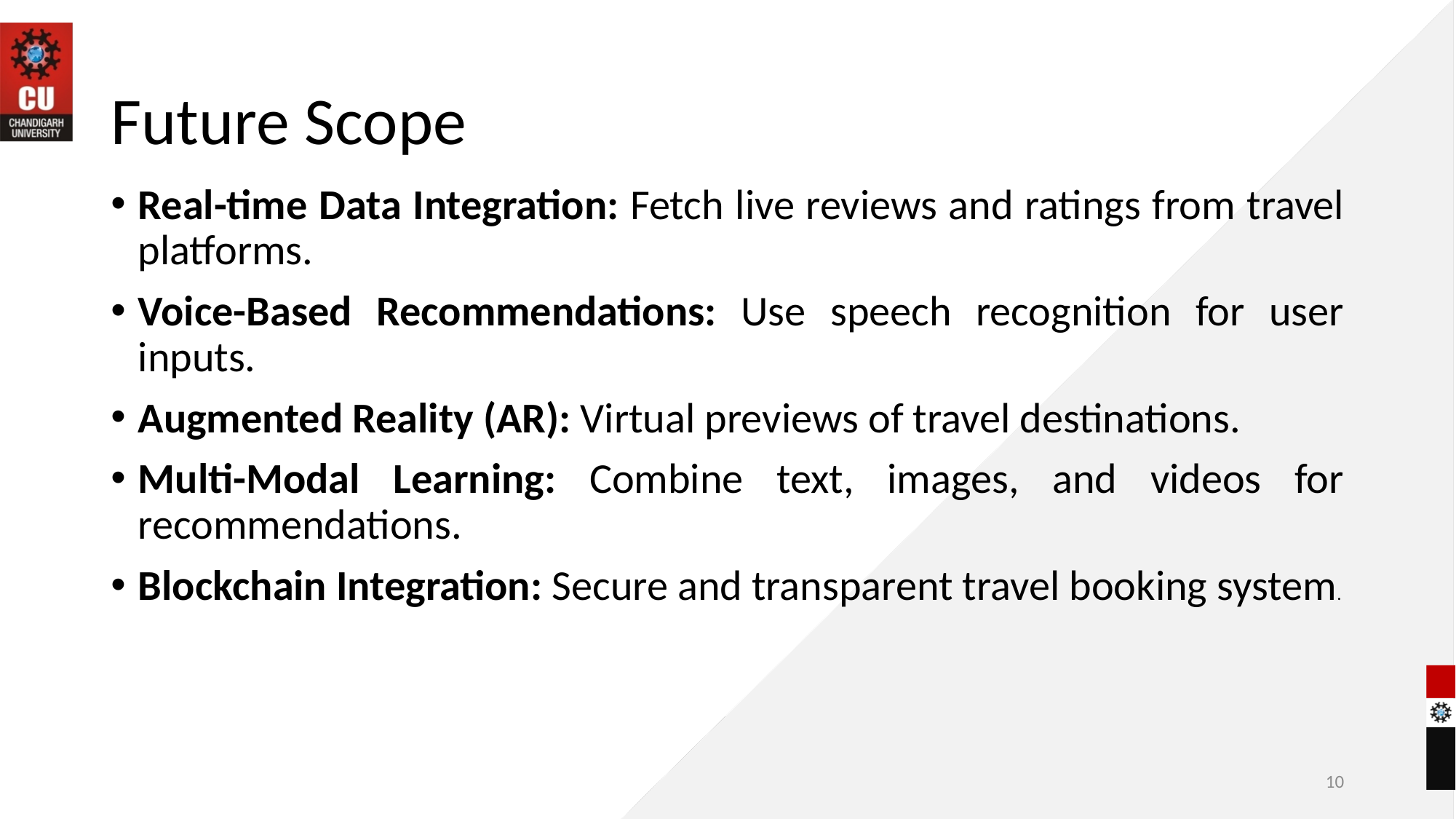

# Future Scope
Real-time Data Integration: Fetch live reviews and ratings from travel platforms.
Voice-Based Recommendations: Use speech recognition for user inputs.
Augmented Reality (AR): Virtual previews of travel destinations.
Multi-Modal Learning: Combine text, images, and videos for recommendations.
Blockchain Integration: Secure and transparent travel booking system.
10